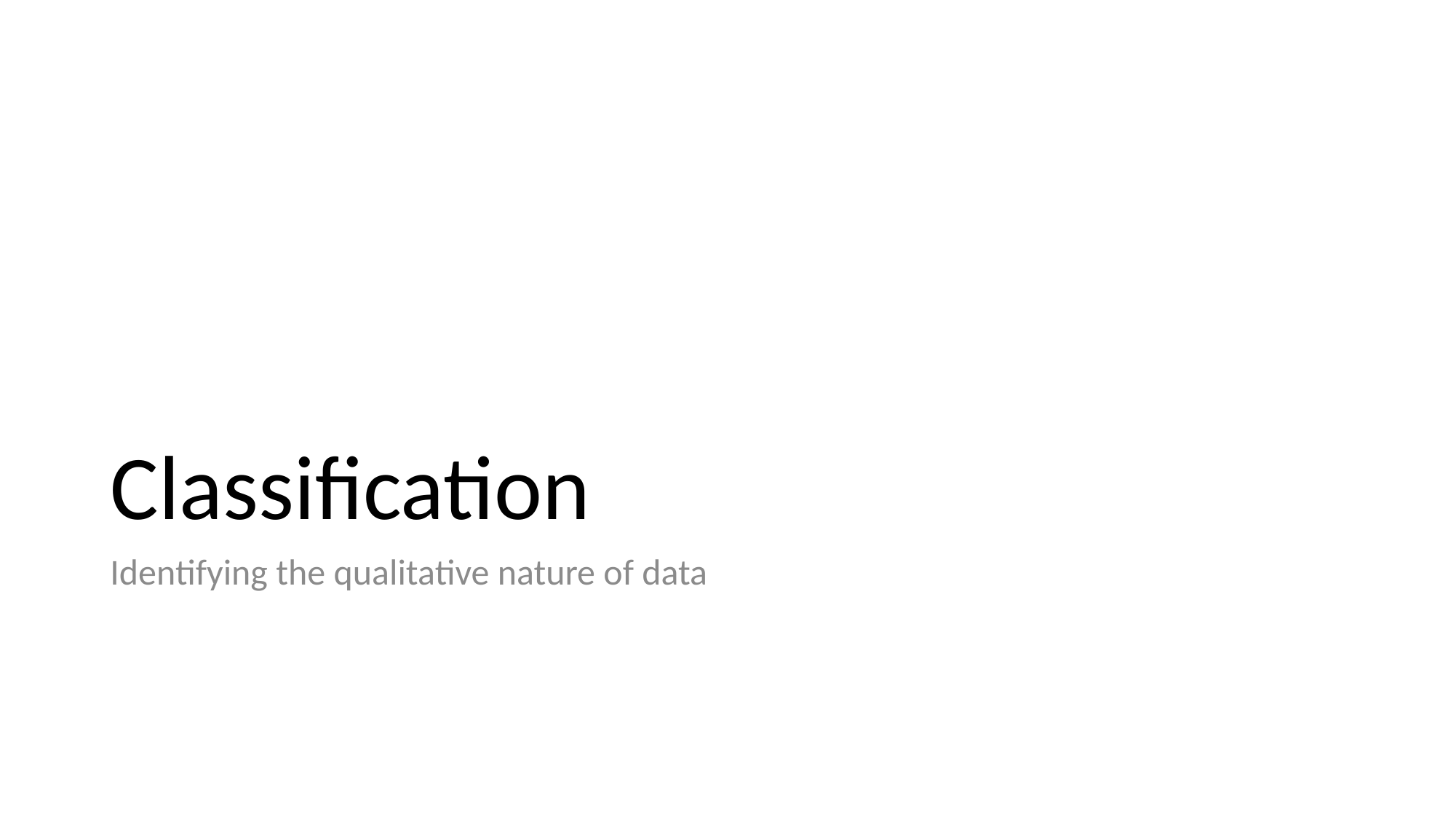

# Classification
Identifying the qualitative nature of data